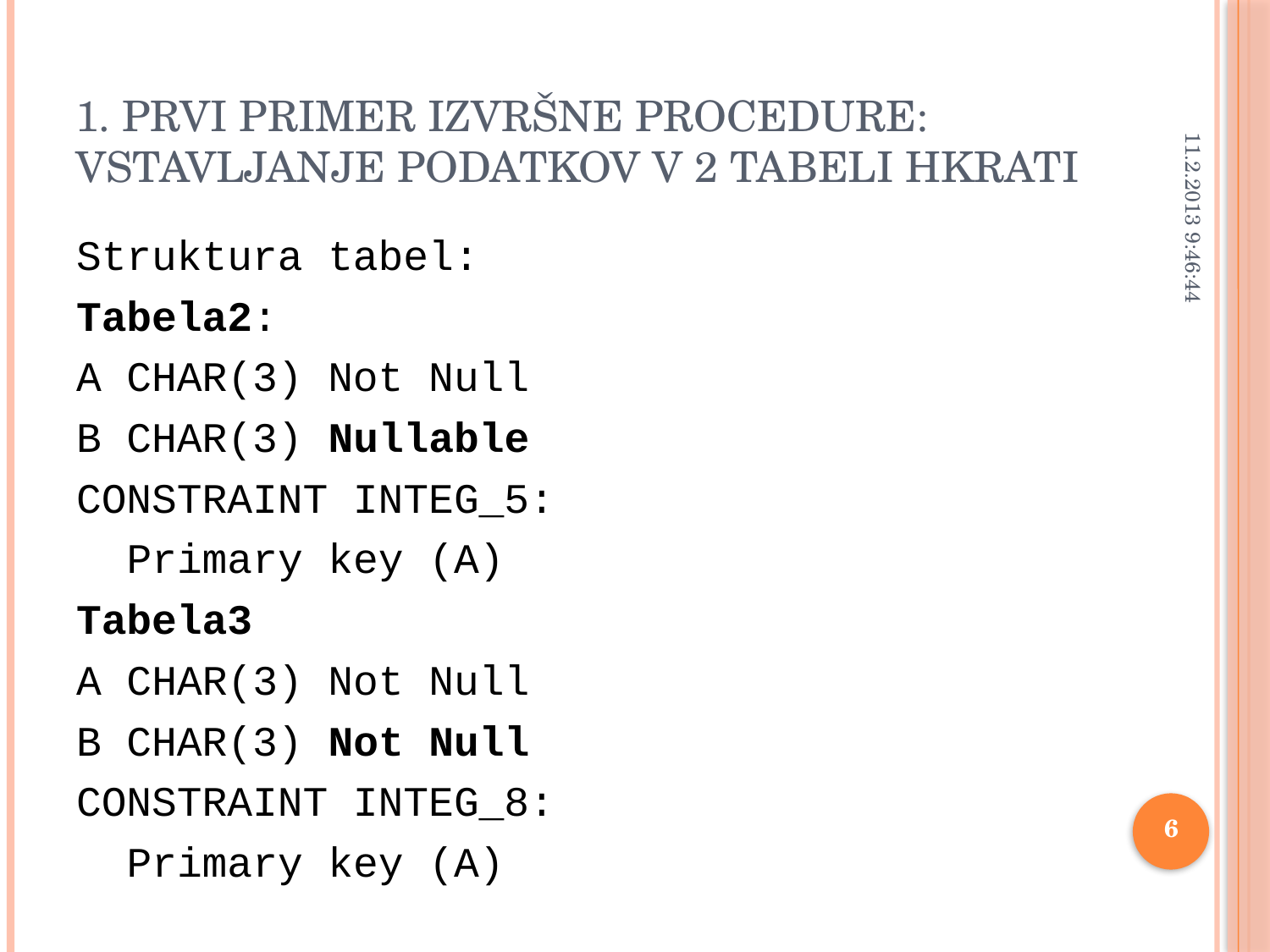

# 1. Prvi primer izvršne procedure: vstavljanje podatkov v 2 tabeli hkrati
11.2.2013 9:46:44
Struktura tabel:
Tabela2:
A CHAR(3) Not Null
B CHAR(3) Nullable
CONSTRAINT INTEG_5:
  Primary key (A)
Tabela3
A CHAR(3) Not Null
B CHAR(3) Not Null
CONSTRAINT INTEG_8:
  Primary key (A)
6